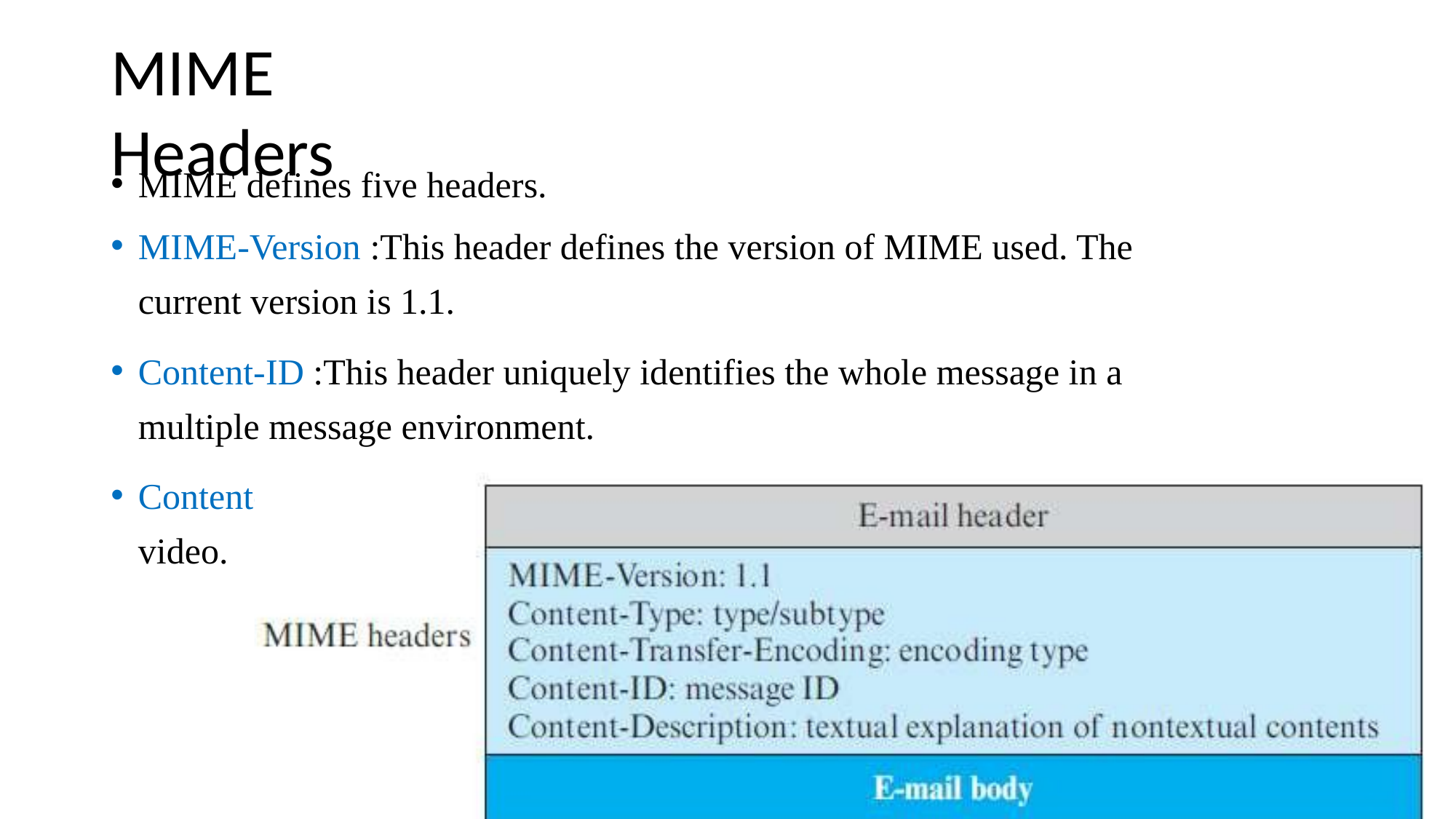

# MIME Headers
MIME defines five headers.
MIME-Version :This header defines the version of MIME used. The  current version is 1.1.
Content-ID :This header uniquely identifies the whole message in a  multiple message environment.
Content-Description : This header defines whether the body is image,  audio, or video.